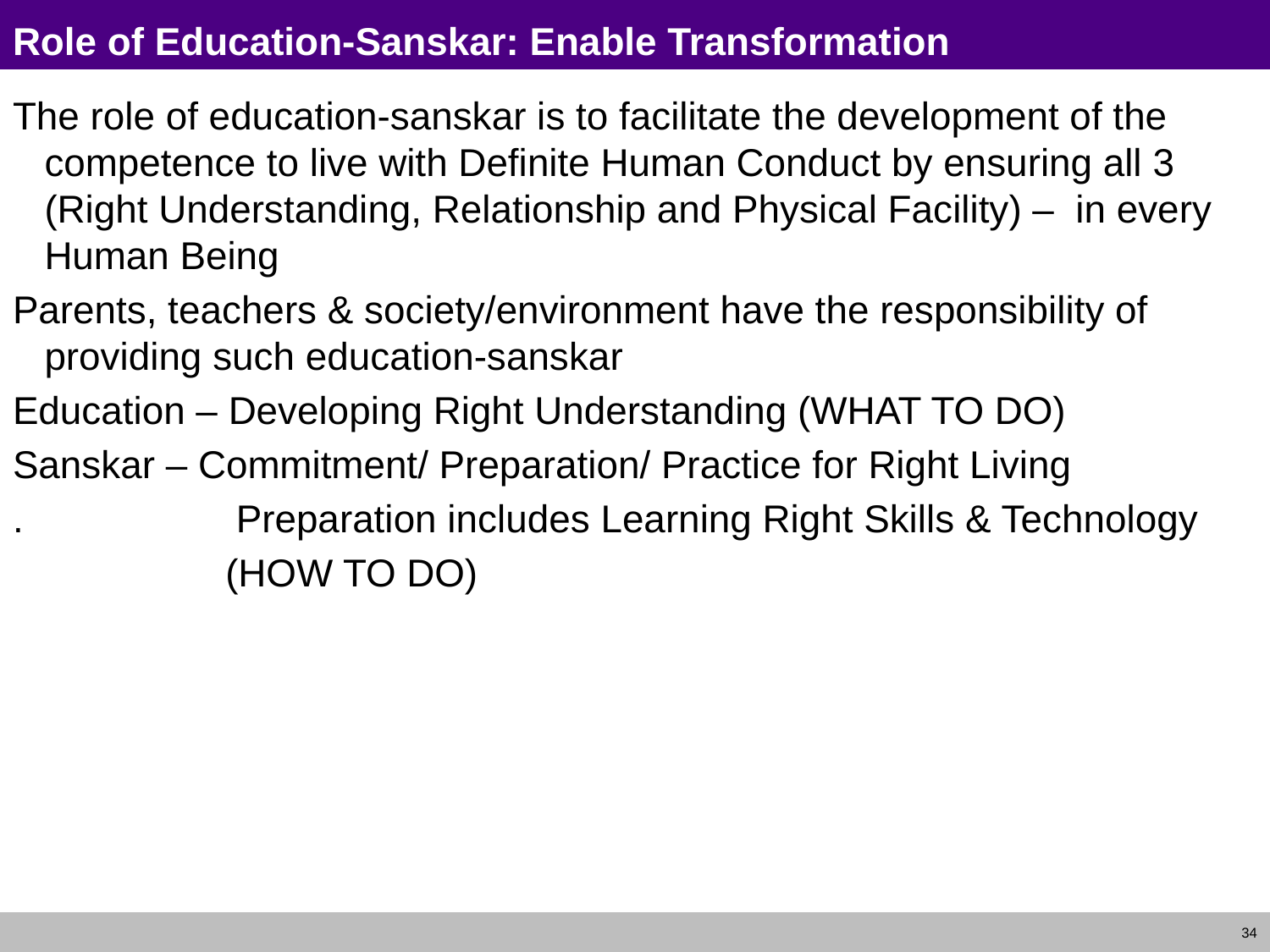

# Role of Education-Sanskar: Enable Transformation
The role of education-sanskar is to facilitate the development of the competence to live with Definite Human Conduct by ensuring all 3 (Right Understanding, Relationship and Physical Facility) –  in every Human Being
Parents, teachers & society/environment have the responsibility of  providing such education-sanskar
Education – Developing Right Understanding (WHAT TO DO)
Sanskar – Commitment/ Preparation/ Practice for Right Living
. 		      Preparation includes Learning Right Skills & Technology
		     (HOW TO DO)